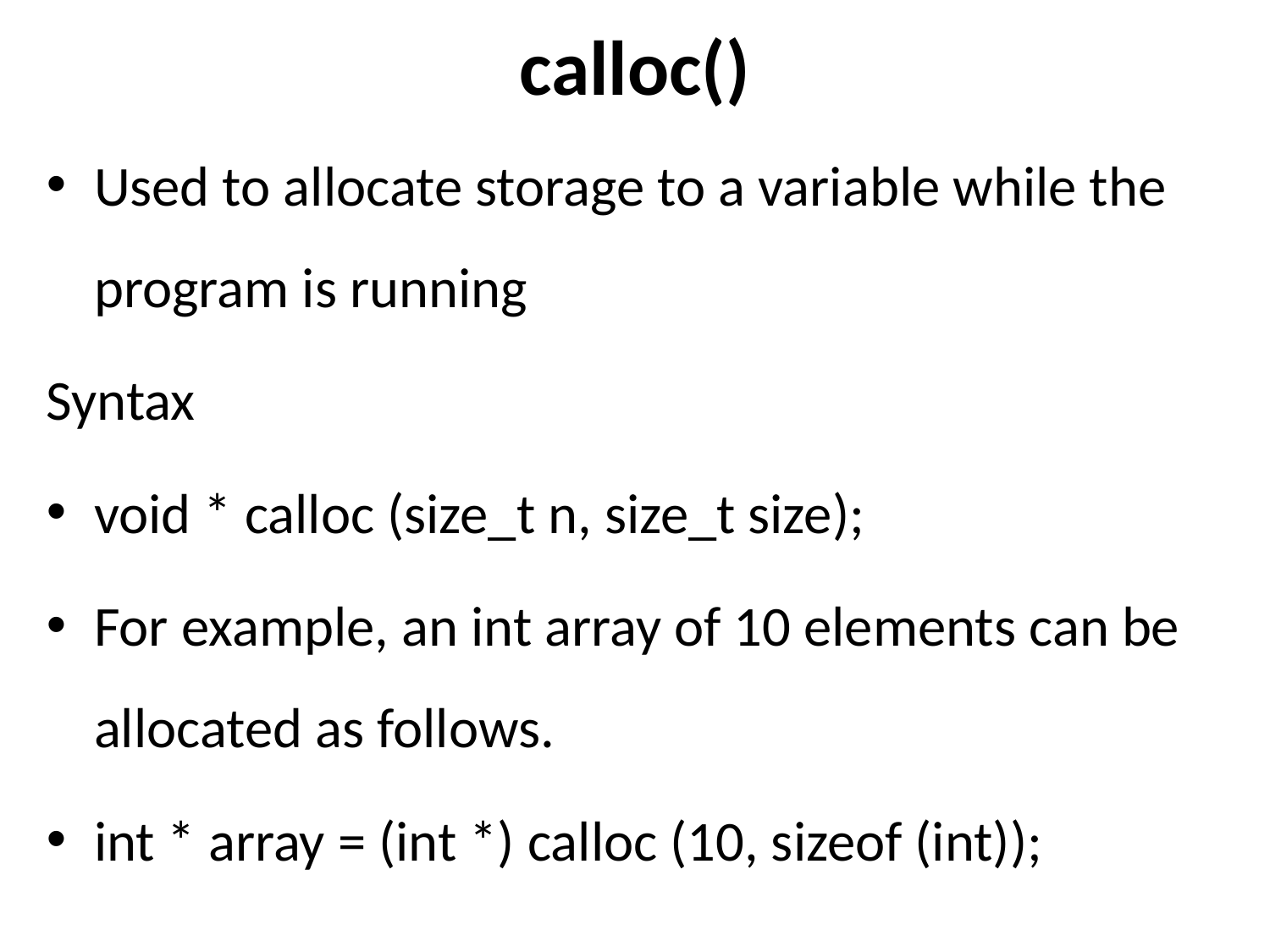

# calloc()
Used to allocate storage to a variable while the program is running
Syntax
void * calloc (size_t n, size_t size);
For example, an int array of 10 elements can be allocated as follows.
int * array = (int *) calloc (10, sizeof (int));